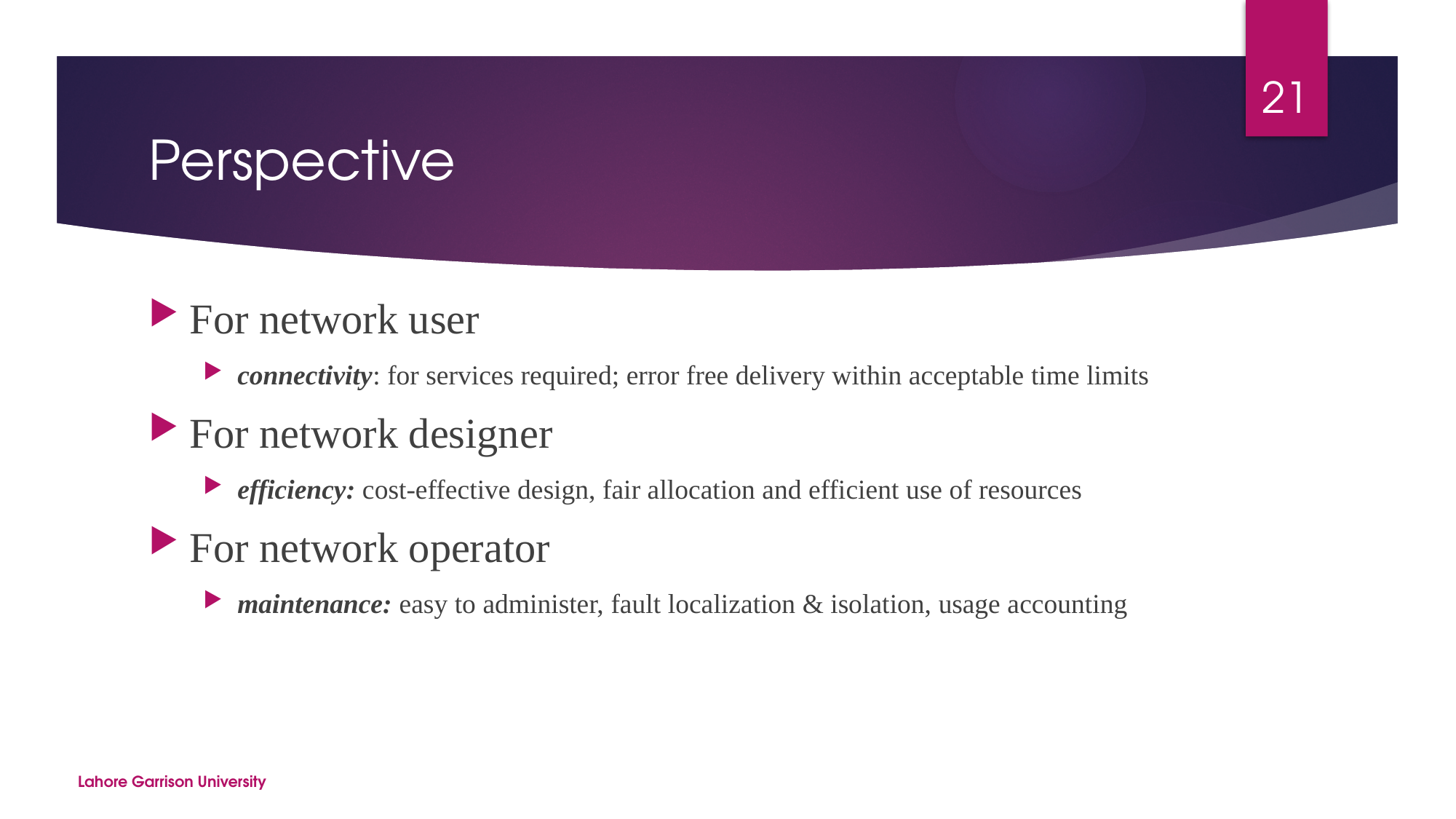

21
# Perspective
For network user
connectivity: for services required; error free delivery within acceptable time limits
For network designer
efficiency: cost-effective design, fair allocation and efficient use of resources
For network operator
maintenance: easy to administer, fault localization & isolation, usage accounting

Lahore Garrison University